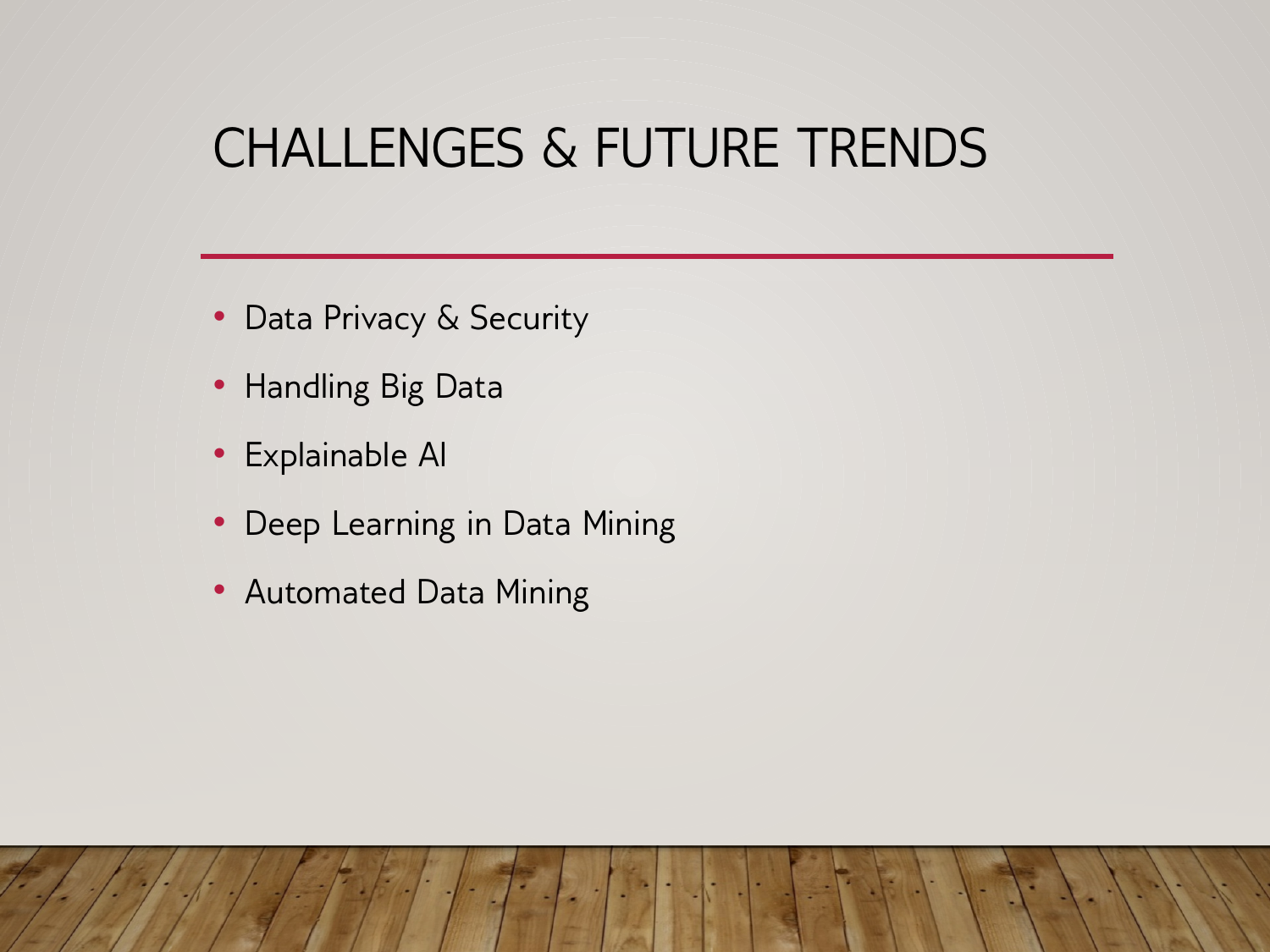

# Challenges & Future Trends
Data Privacy & Security
Handling Big Data
Explainable AI
Deep Learning in Data Mining
Automated Data Mining